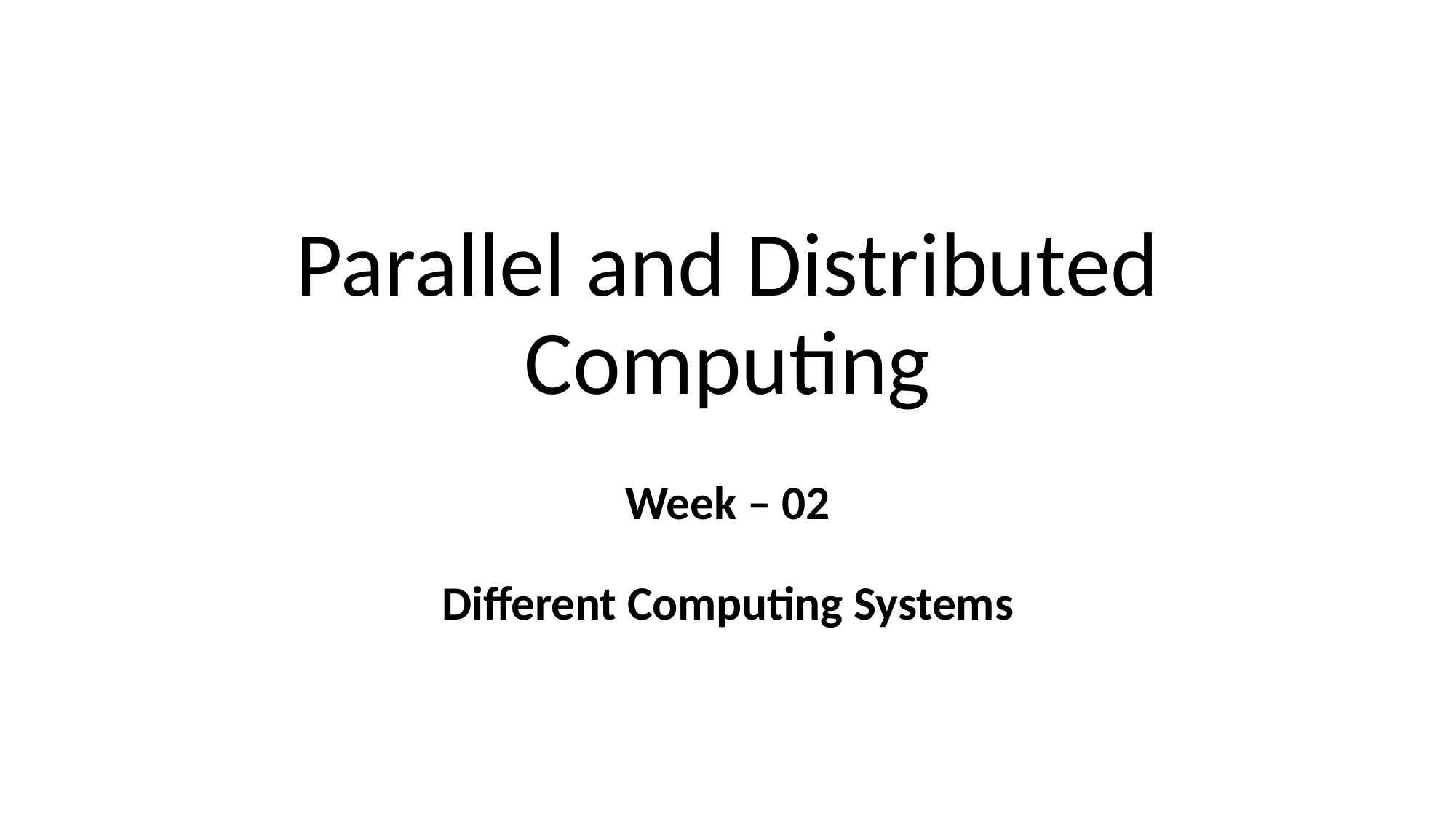

# Parallel and Distributed Computing
Week – 02
Different Computing Systems